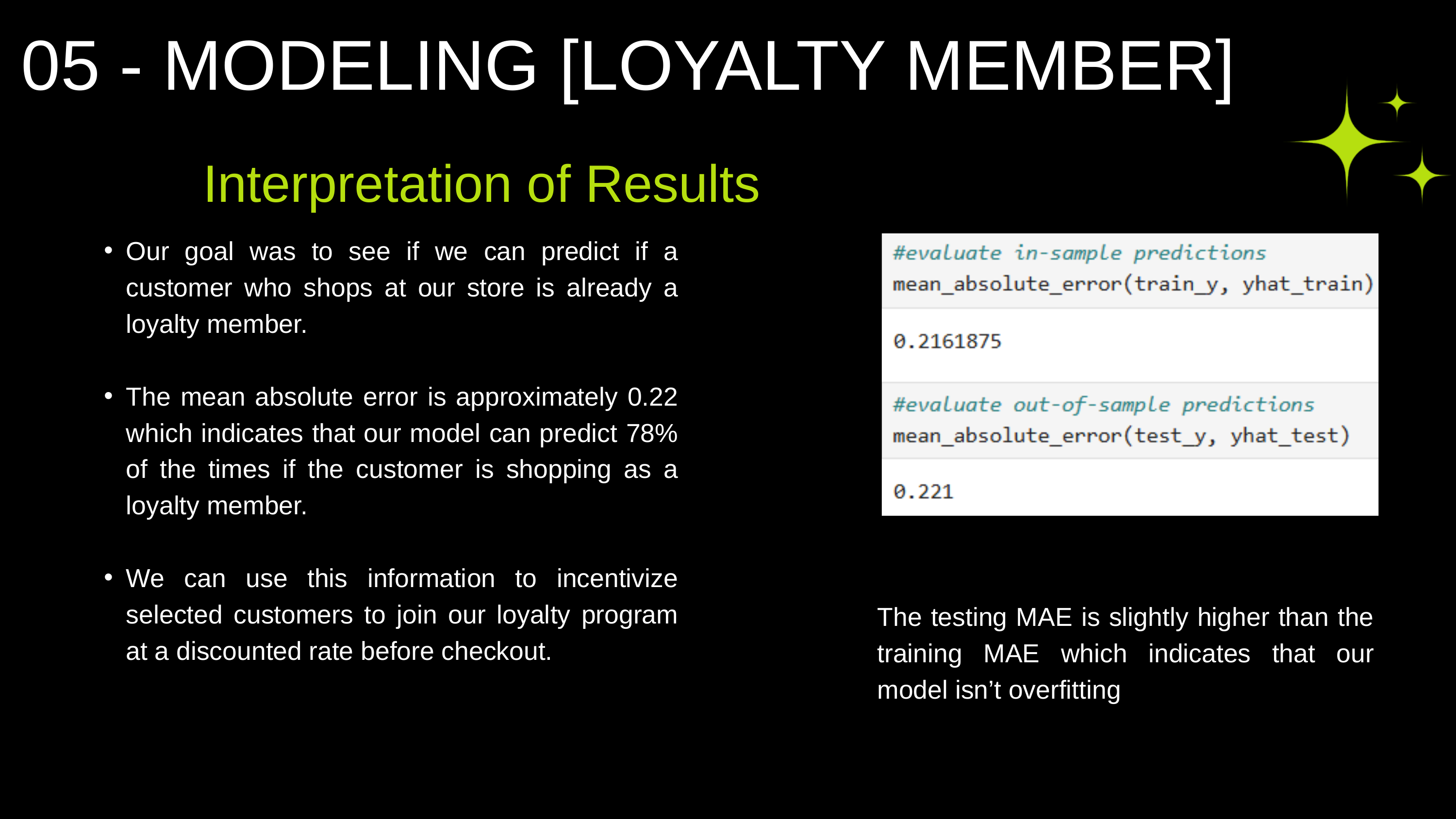

05 - MODELING [LOYALTY MEMBER]

Interpretation of Results
Our goal was to see if we can predict if a customer who shops at our store is already a loyalty member.

The mean absolute error is approximately 0.22 which indicates that our model can predict 78% of the times if the customer is shopping as a loyalty member.

We can use this information to incentivize selected customers to join our loyalty program at a discounted rate before checkout.

The testing MAE is slightly higher than the training MAE which indicates that our model isn’t overfitting